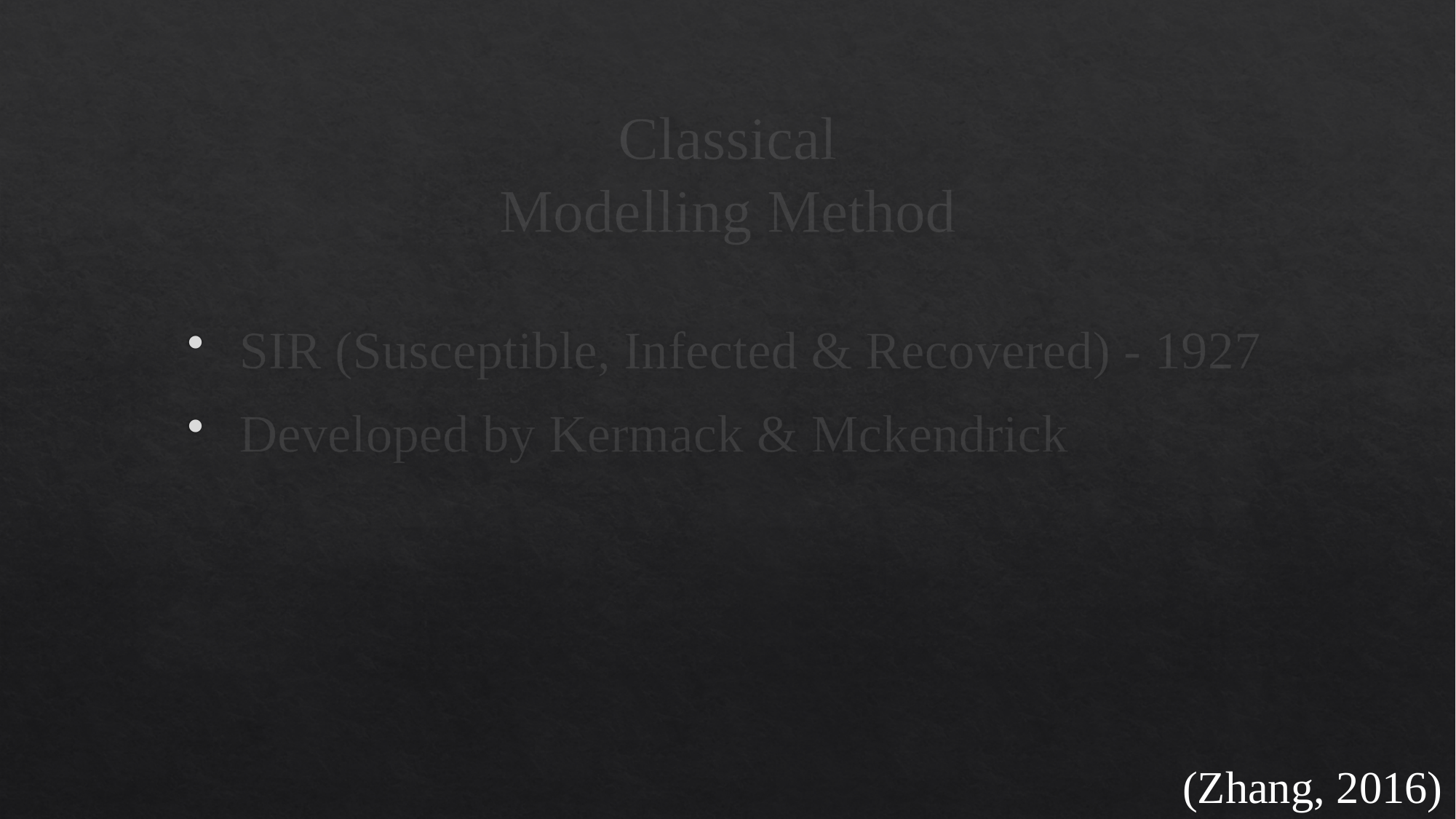

# Classical Modelling Method
 SIR (Susceptible, Infected & Recovered) - 1927
 Developed by Kermack & Mckendrick
(Zhang, 2016)